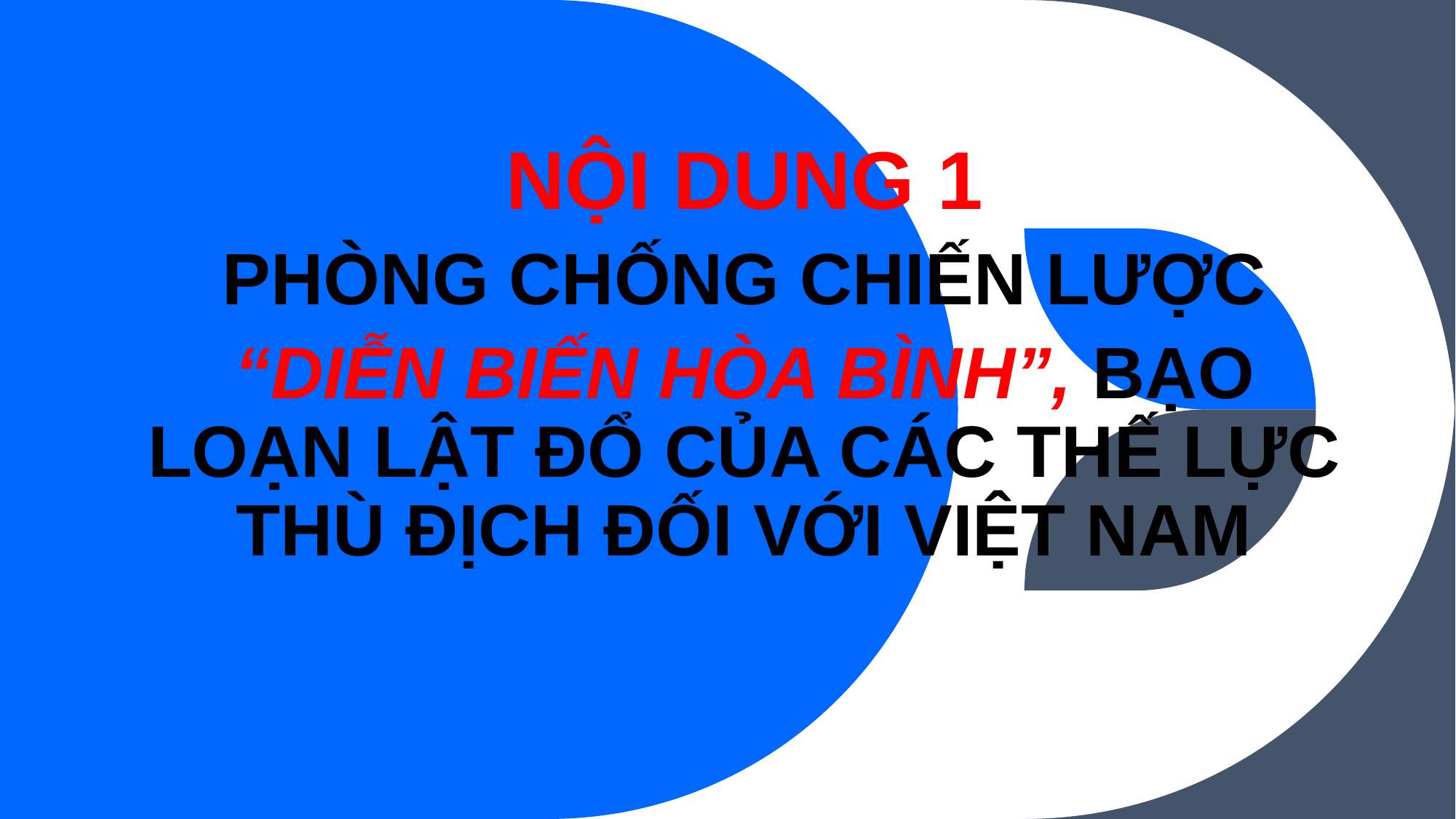

NỘI DUNG 1
PHÒNG CHỐNG CHIẾN LƯỢC
“DIỄN BIẾN HÒA BÌNH”, BẠO LOẠN LẬT ĐỔ CỦA CÁC THẾ LỰC THÙ ĐỊCH ĐỐI VỚI VIỆT NAM